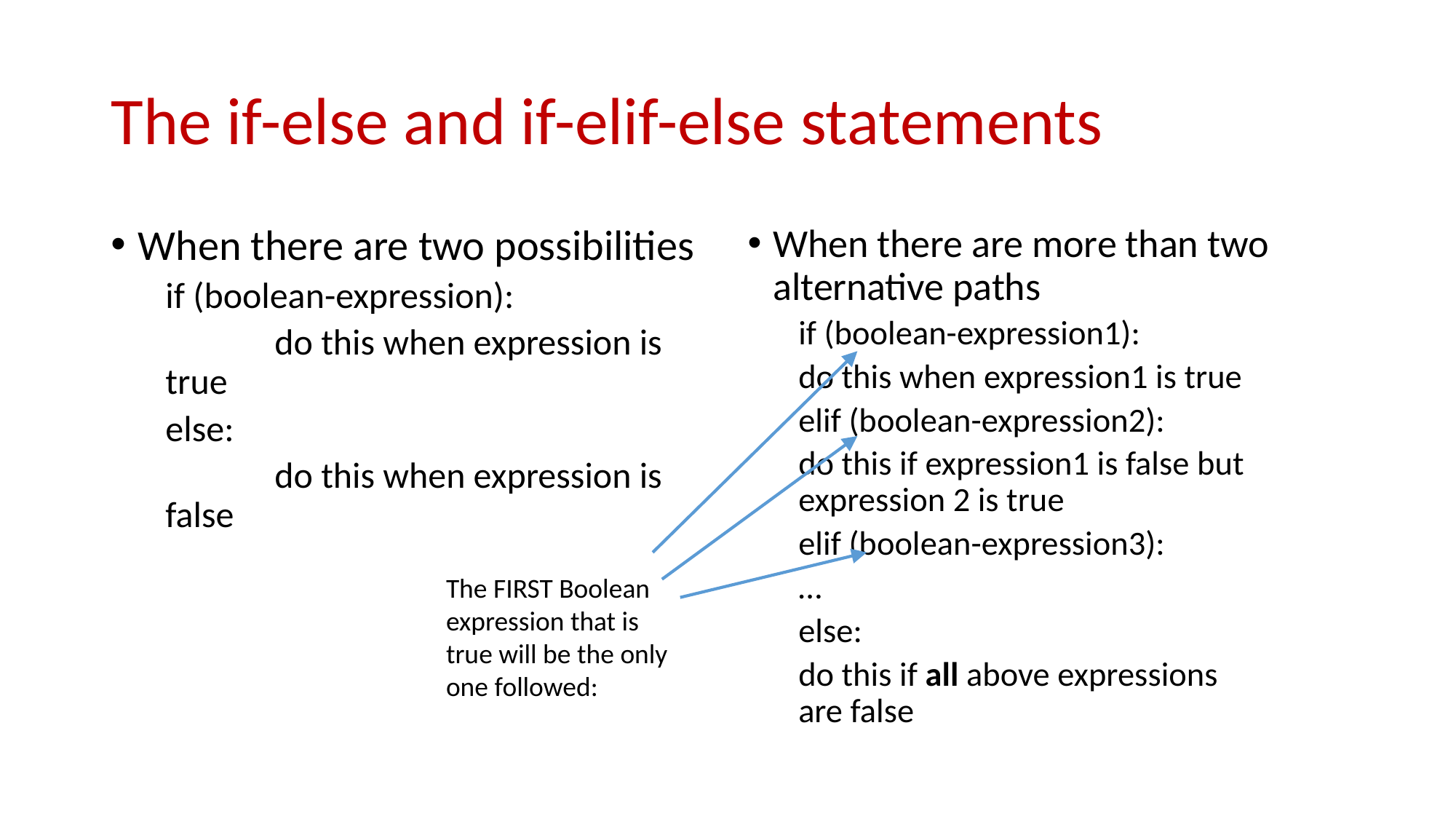

# The if-else and if-elif-else statements
When there are two possibilities
if (boolean-expression):
	do this when expression is true
else:
	do this when expression is false
When there are more than two alternative paths
if (boolean-expression1):
	do this when expression1 is true
elif (boolean-expression2):
	do this if expression1 is false but 		expression 2 is true
elif (boolean-expression3):
	…
else:
	do this if all above expressions 		are false

The FIRST Boolean expression that is true will be the only one followed: